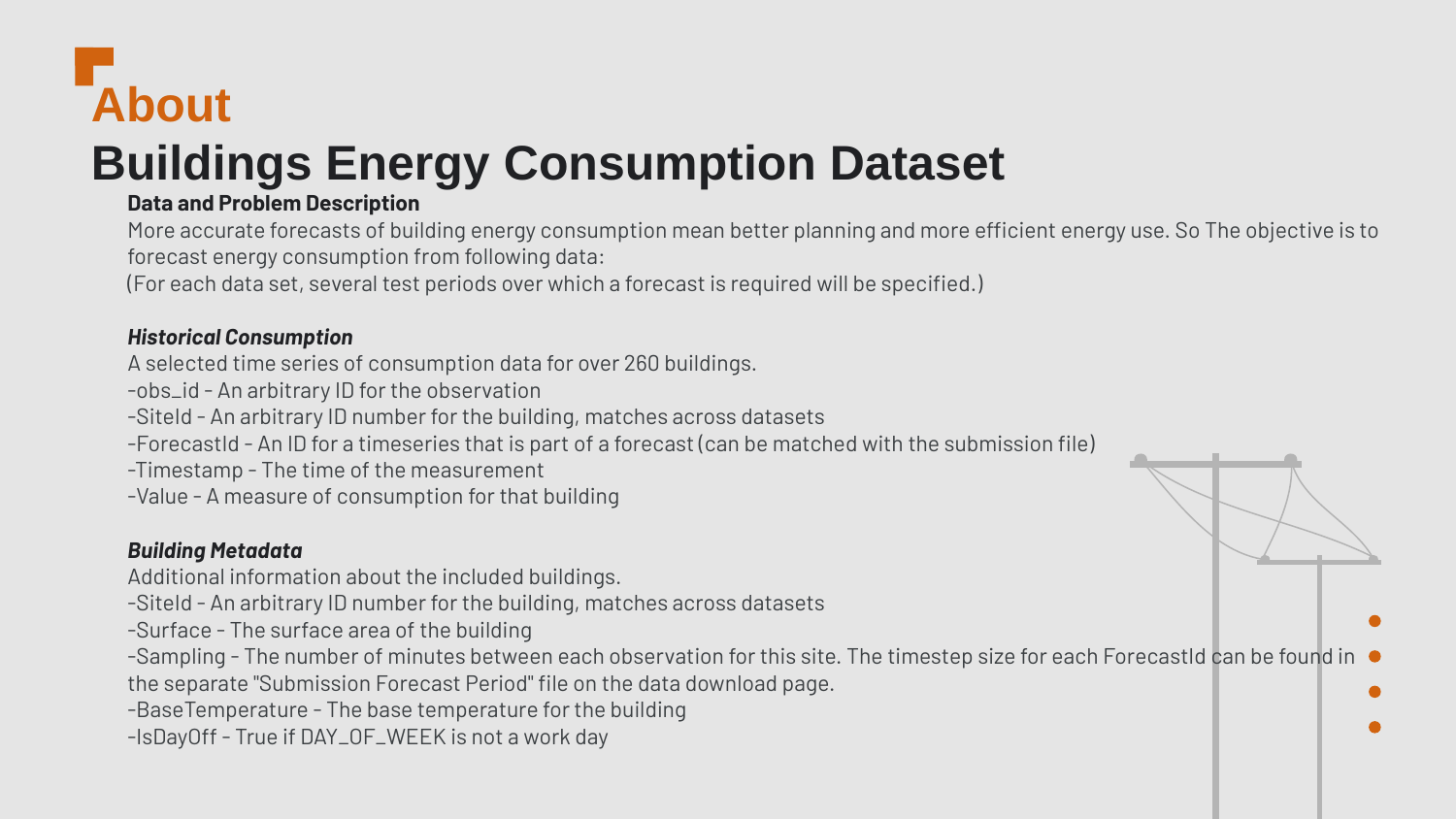

About
Buildings Energy Consumption Dataset
Data and Problem Description
More accurate forecasts of building energy consumption mean better planning and more efficient energy use. So The objective is to forecast energy consumption from following data:
(For each data set, several test periods over which a forecast is required will be specified.)

Historical Consumption
A selected time series of consumption data for over 260 buildings.
-obs_id - An arbitrary ID for the observation
-SiteId - An arbitrary ID number for the building, matches across datasets
-ForecastId - An ID for a timeseries that is part of a forecast (can be matched with the submission file)
-Timestamp - The time of the measurement
-Value - A measure of consumption for that building

Building Metadata
Additional information about the included buildings.
-SiteId - An arbitrary ID number for the building, matches across datasets
-Surface - The surface area of the building
-Sampling - The number of minutes between each observation for this site. The timestep size for each ForecastId can be found in the separate "Submission Forecast Period" file on the data download page.
-BaseTemperature - The base temperature for the building
-IsDayOff - True if DAY_OF_WEEK is not a work day